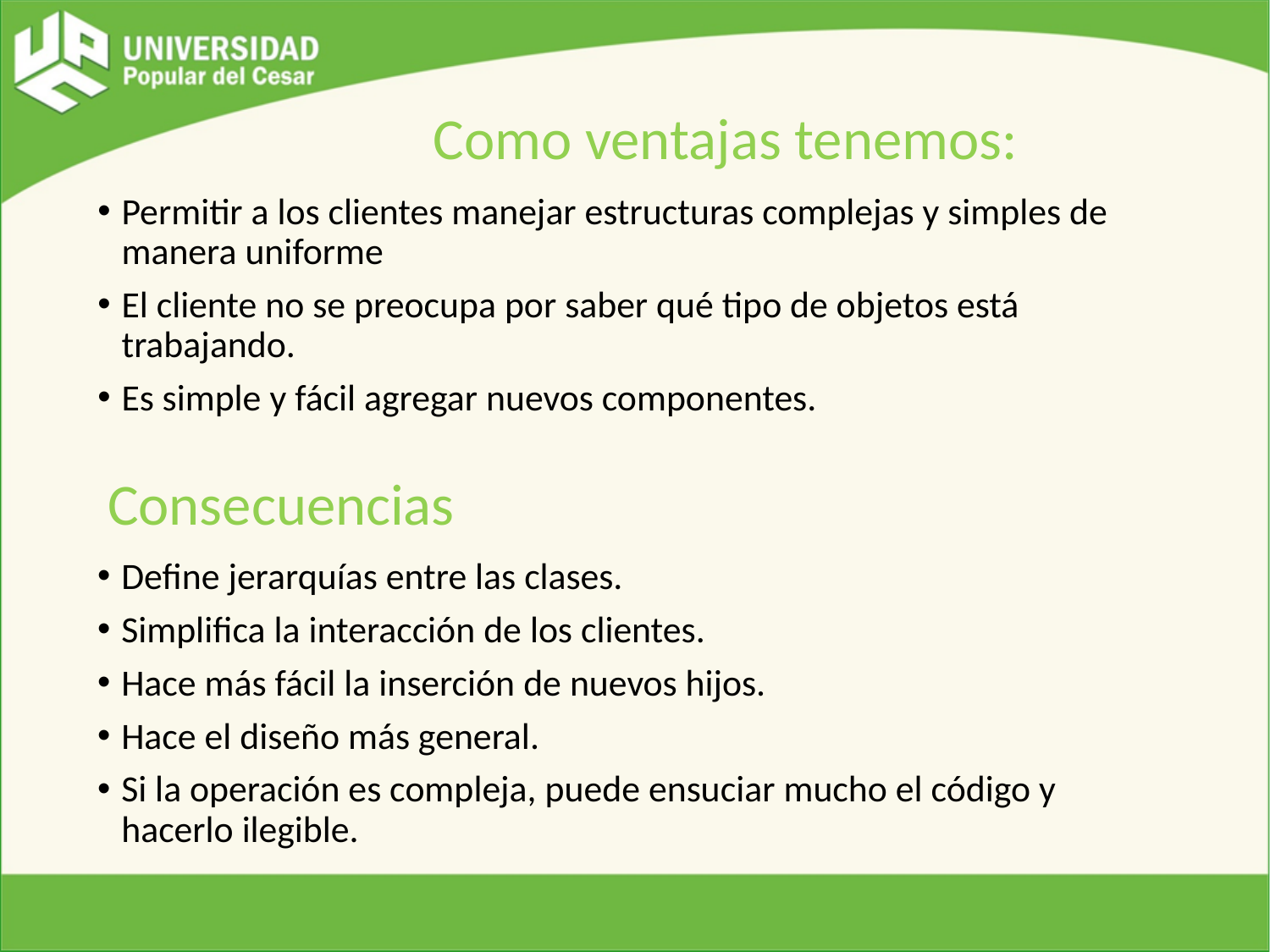

# Como ventajas tenemos:
Permitir a los clientes manejar estructuras complejas y simples de manera uniforme
El cliente no se preocupa por saber qué tipo de objetos está trabajando.
Es simple y fácil agregar nuevos componentes.

Consecuencias
Define jerarquías entre las clases.
Simplifica la interacción de los clientes.
Hace más fácil la inserción de nuevos hijos.
Hace el diseño más general.
Si la operación es compleja, puede ensuciar mucho el código y hacerlo ilegible.